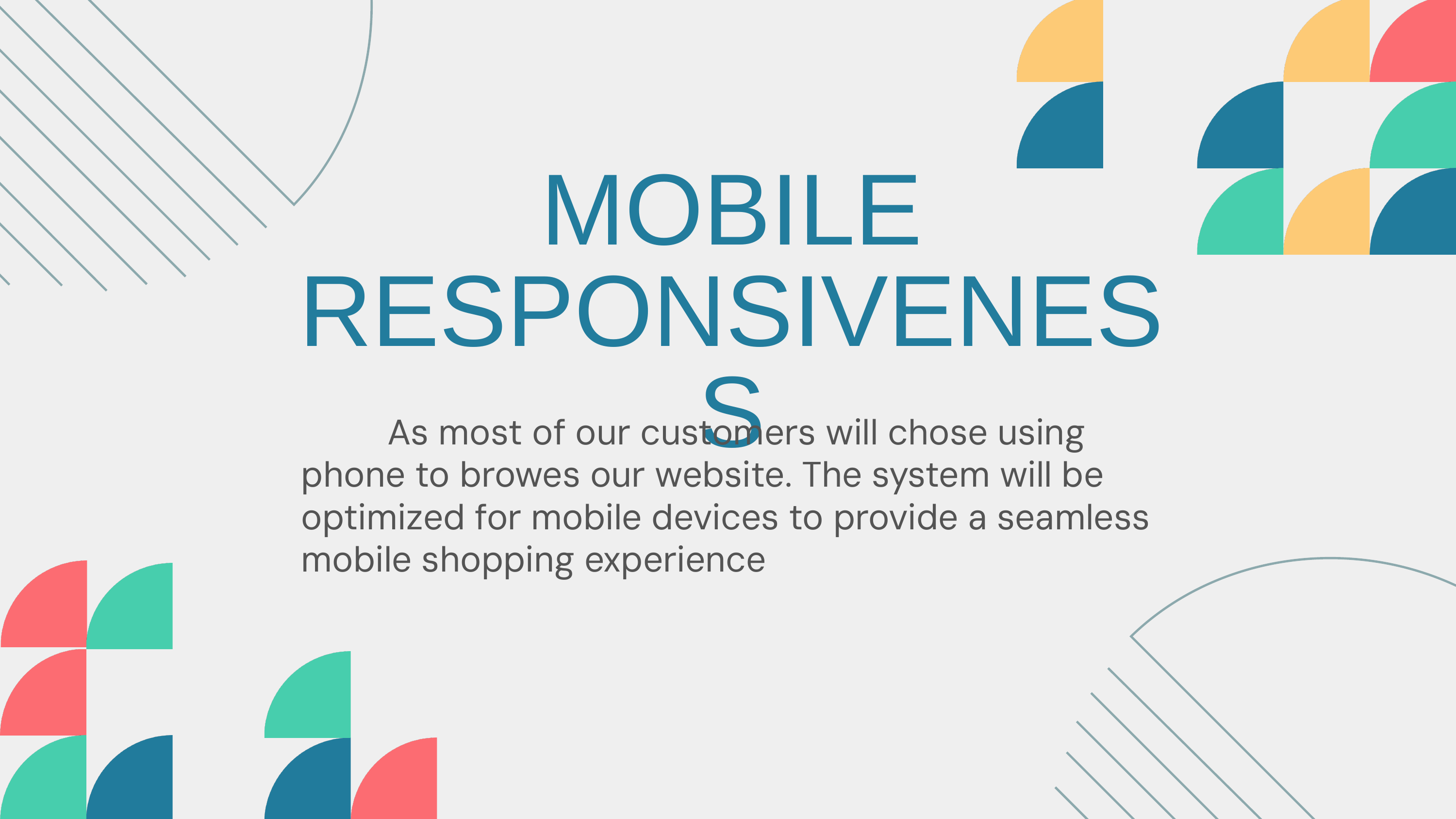

MOBILE RESPONSIVENESS

         As most of our customers will chose using phone to browes our website. The system will be optimized for mobile devices to provide a seamless mobile shopping experience